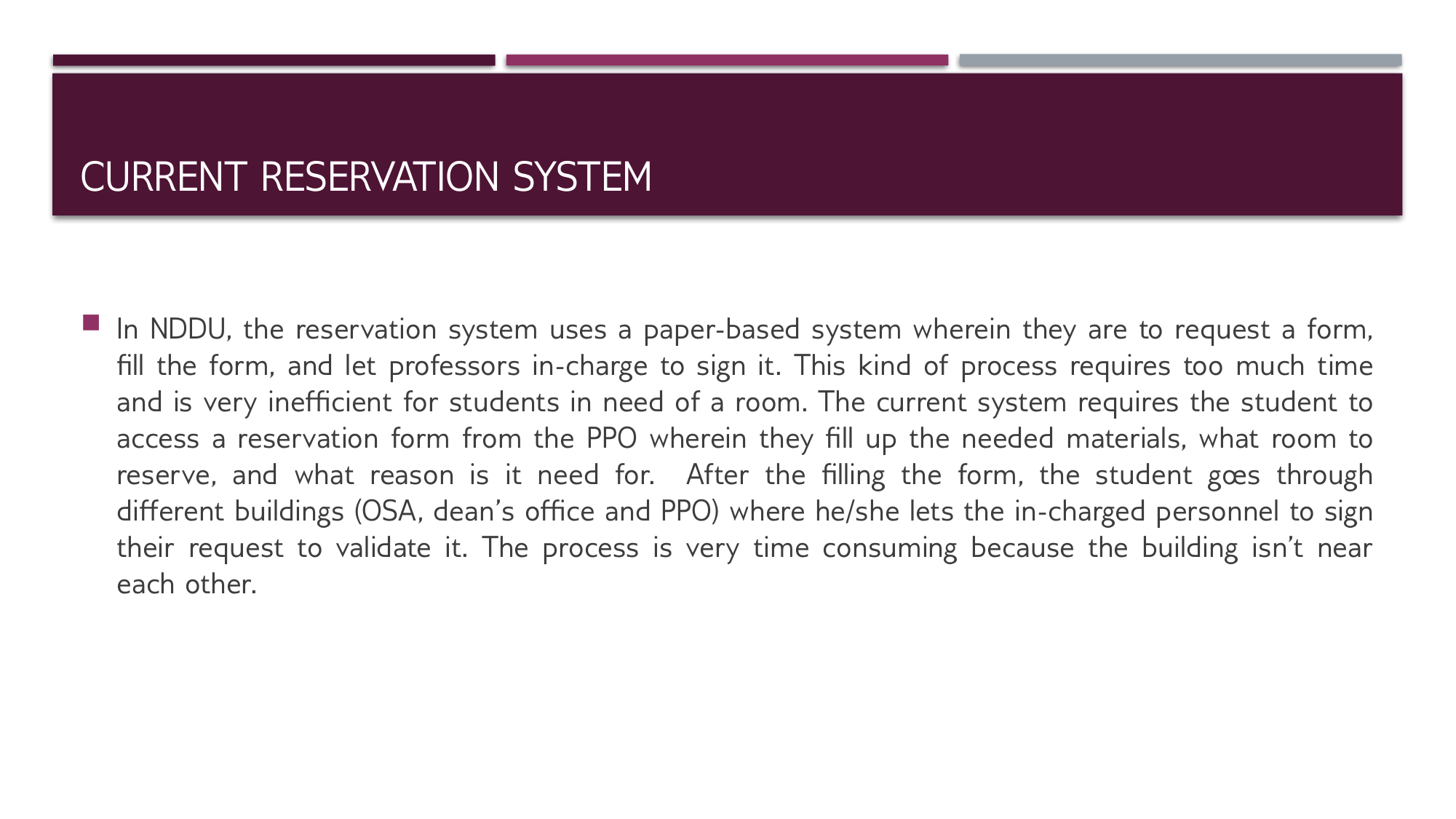

# Current reservation system
In NDDU, the reservation system uses a paper-based system wherein they are to request a form, fill the form, and let professors in-charge to sign it. This kind of process requires too much time and is very inefficient for students in need of a room. The current system requires the student to access a reservation form from the PPO wherein they fill up the needed materials, what room to reserve, and what reason is it need for.  After the filling the form, the student goes through different buildings (OSA, dean’s office and PPO) where he/she lets the in-charged personnel to sign their request to validate it. The process is very time consuming because the building isn’t near each other.